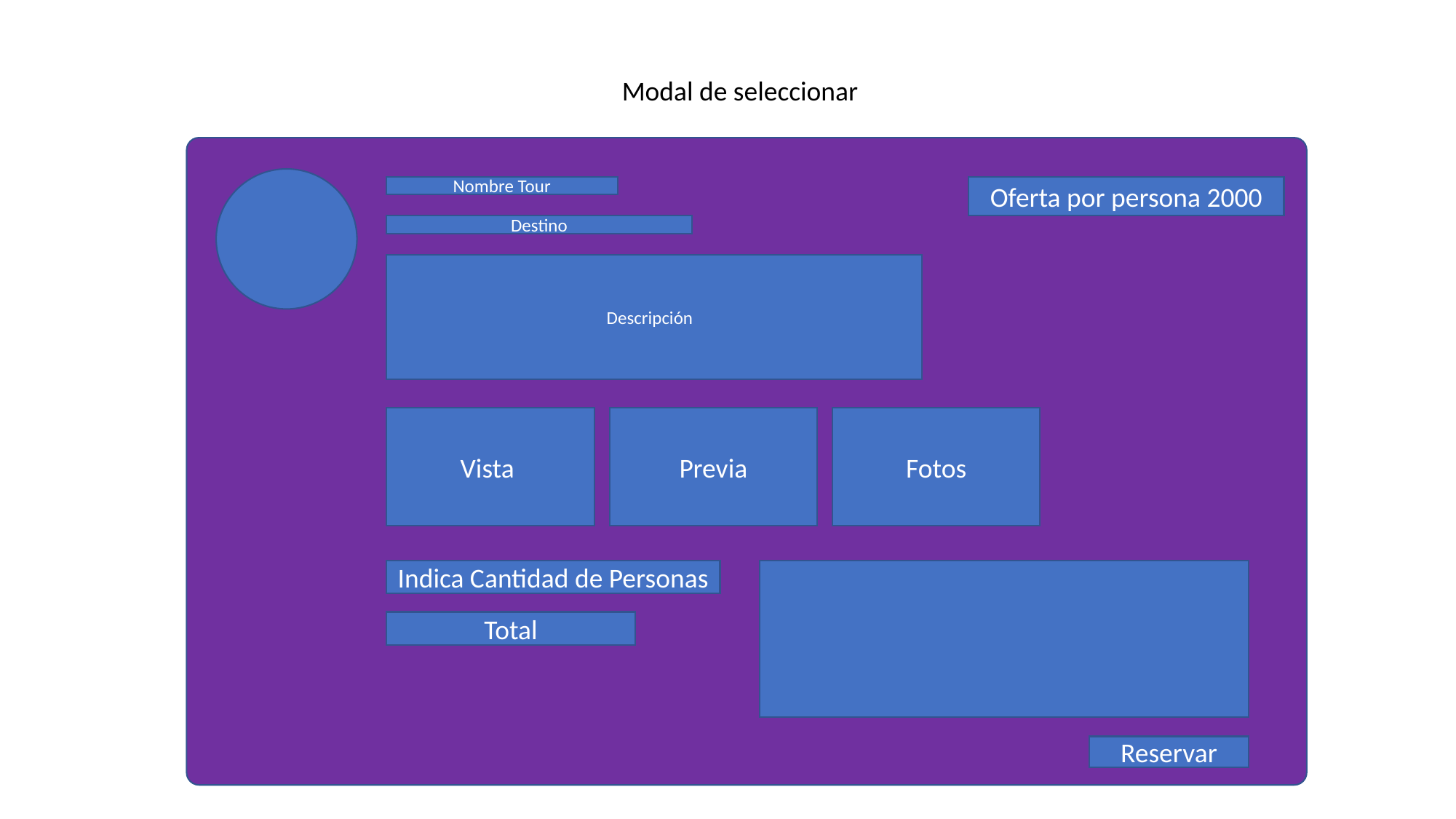

Modal de seleccionar

Nombre Tour
Oferta por persona 2000
Destino
Descripción
Vista
Previa
Fotos
Indica Cantidad de Personas

Total
Reservar